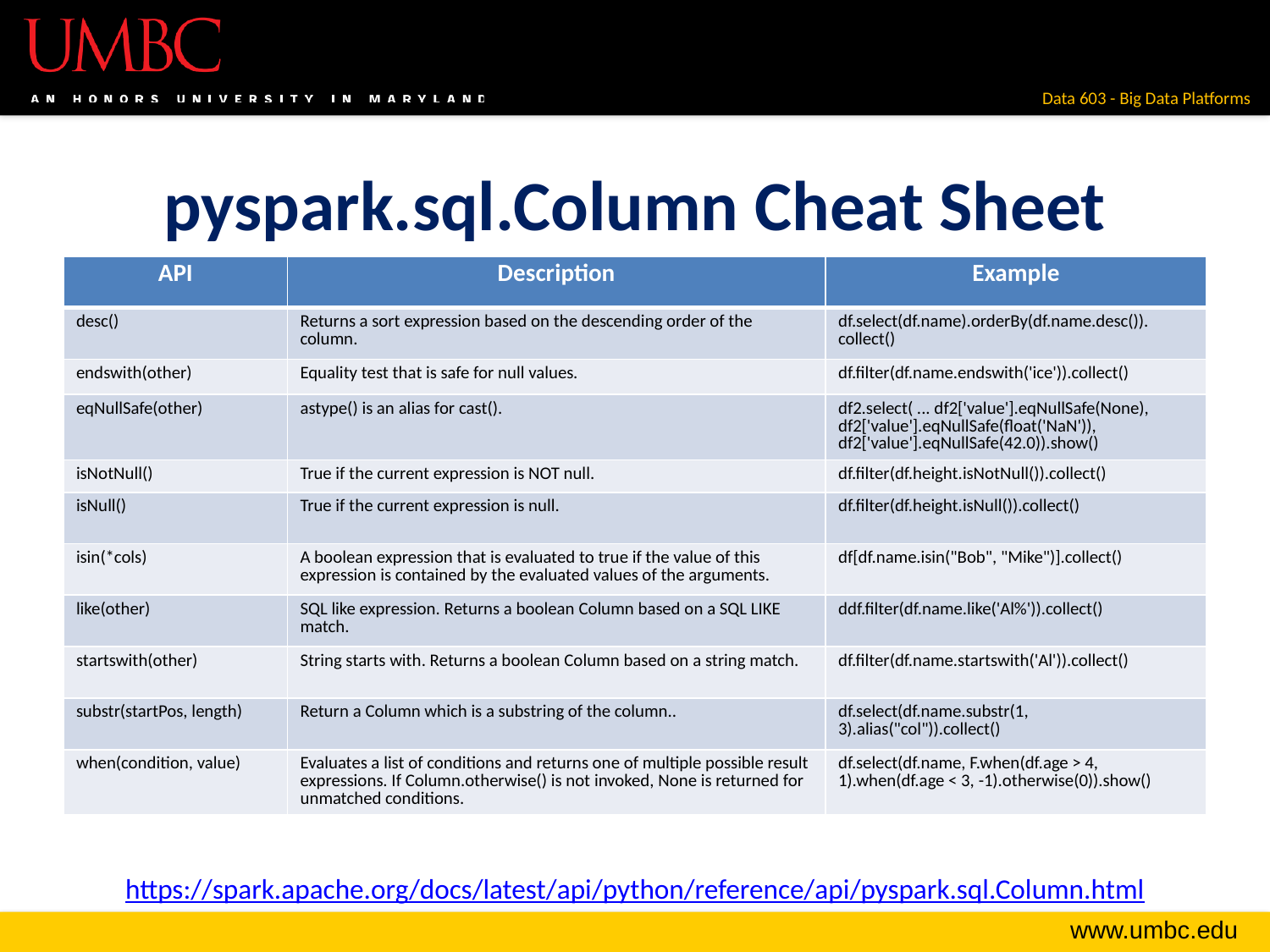

# pyspark.sql.Column Cheat Sheet
| API | Description | Example |
| --- | --- | --- |
| desc() | Returns a sort expression based on the descending order of the column. | df.select(df.name).orderBy(df.name.desc()). collect() |
| endswith(other) | Equality test that is safe for null values. | df.filter(df.name.endswith('ice')).collect() |
| eqNullSafe(other) | astype() is an alias for cast(). | df2.select( ... df2['value'].eqNullSafe(None), df2['value'].eqNullSafe(float('NaN')), df2['value'].eqNullSafe(42.0)).show() |
| isNotNull() | True if the current expression is NOT null. | df.filter(df.height.isNotNull()).collect() |
| isNull() | True if the current expression is null. | df.filter(df.height.isNull()).collect() |
| isin(\*cols) | A boolean expression that is evaluated to true if the value of this expression is contained by the evaluated values of the arguments. | df[df.name.isin("Bob", "Mike")].collect() |
| like(other) | SQL like expression. Returns a boolean Column based on a SQL LIKE match. | ddf.filter(df.name.like('Al%')).collect() |
| startswith(other) | String starts with. Returns a boolean Column based on a string match. | df.filter(df.name.startswith('Al')).collect() |
| substr(startPos, length) | Return a Column which is a substring of the column.. | df.select(df.name.substr(1, 3).alias("col")).collect() |
| when(condition, value) | Evaluates a list of conditions and returns one of multiple possible result expressions. If Column.otherwise() is not invoked, None is returned for unmatched conditions. | df.select(df.name, F.when(df.age > 4, 1).when(df.age < 3, -1).otherwise(0)).show() |
https://spark.apache.org/docs/latest/api/python/reference/api/pyspark.sql.Column.html